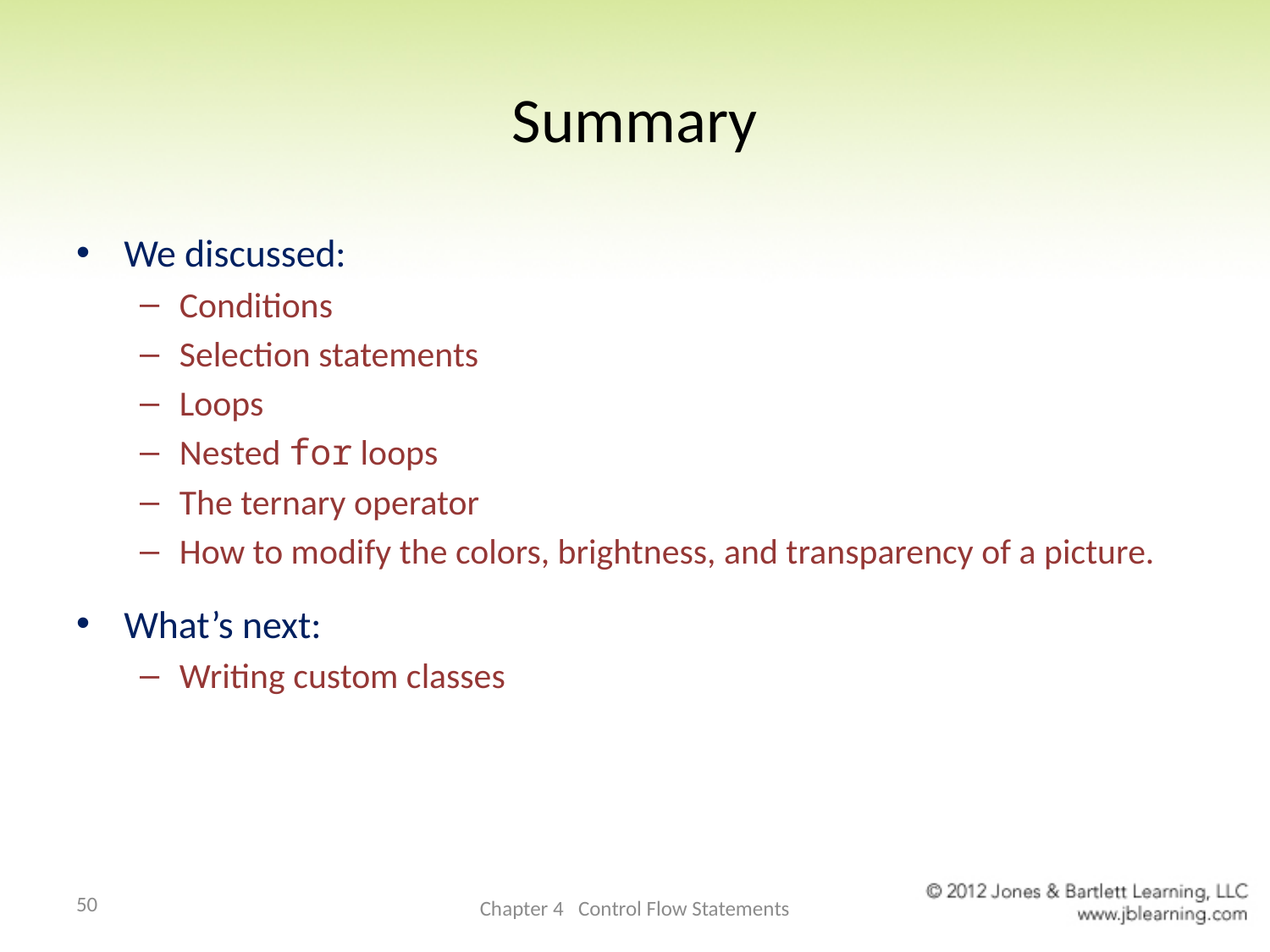

# Summary
We discussed:
Conditions
Selection statements
Loops
Nested for loops
The ternary operator
How to modify the colors, brightness, and transparency of a picture.
What’s next:
Writing custom classes

50
Chapter 4   Control Flow Statements